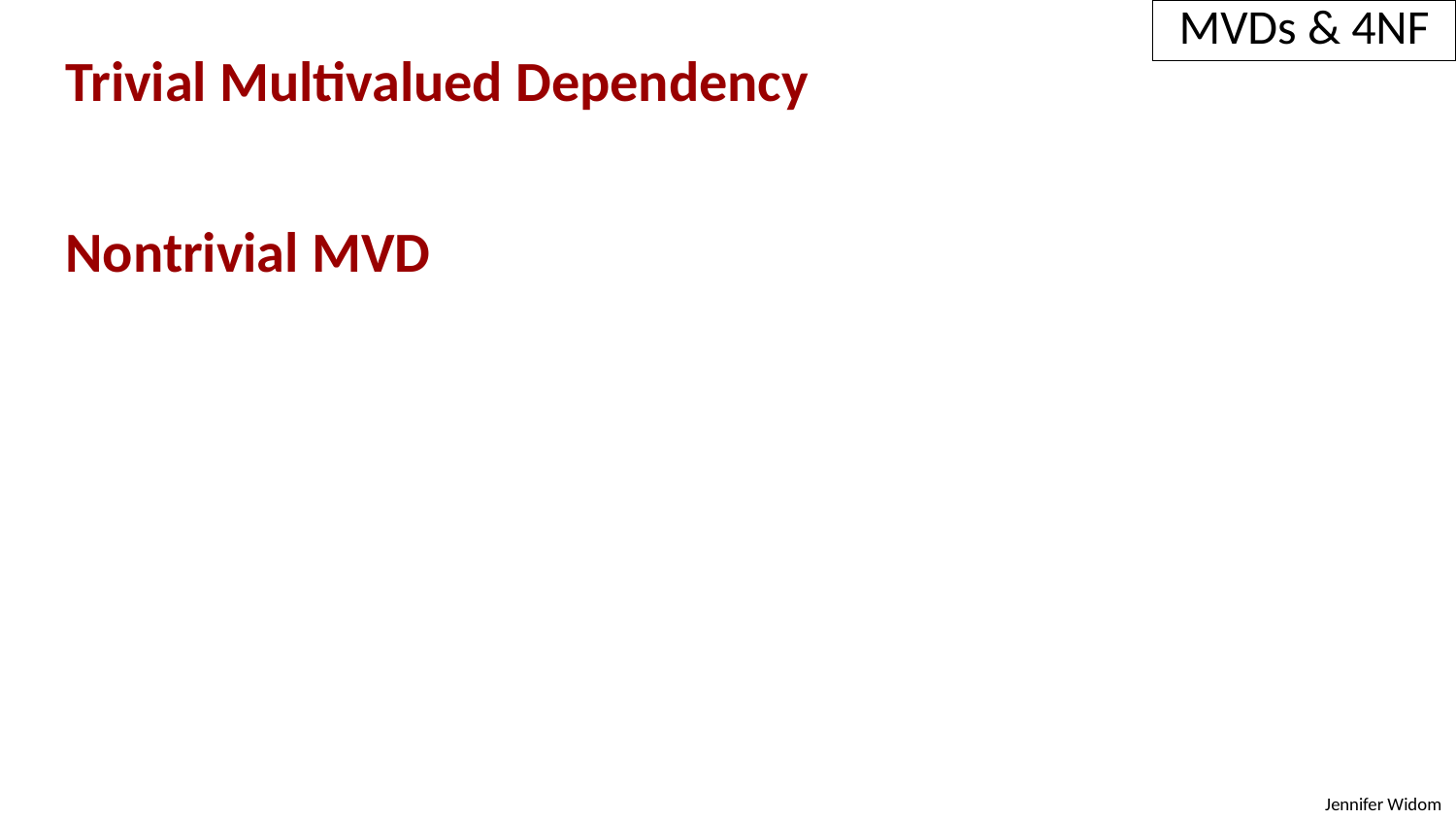

MVDs & 4NF
Trivial Multivalued Dependency

Nontrivial MVD